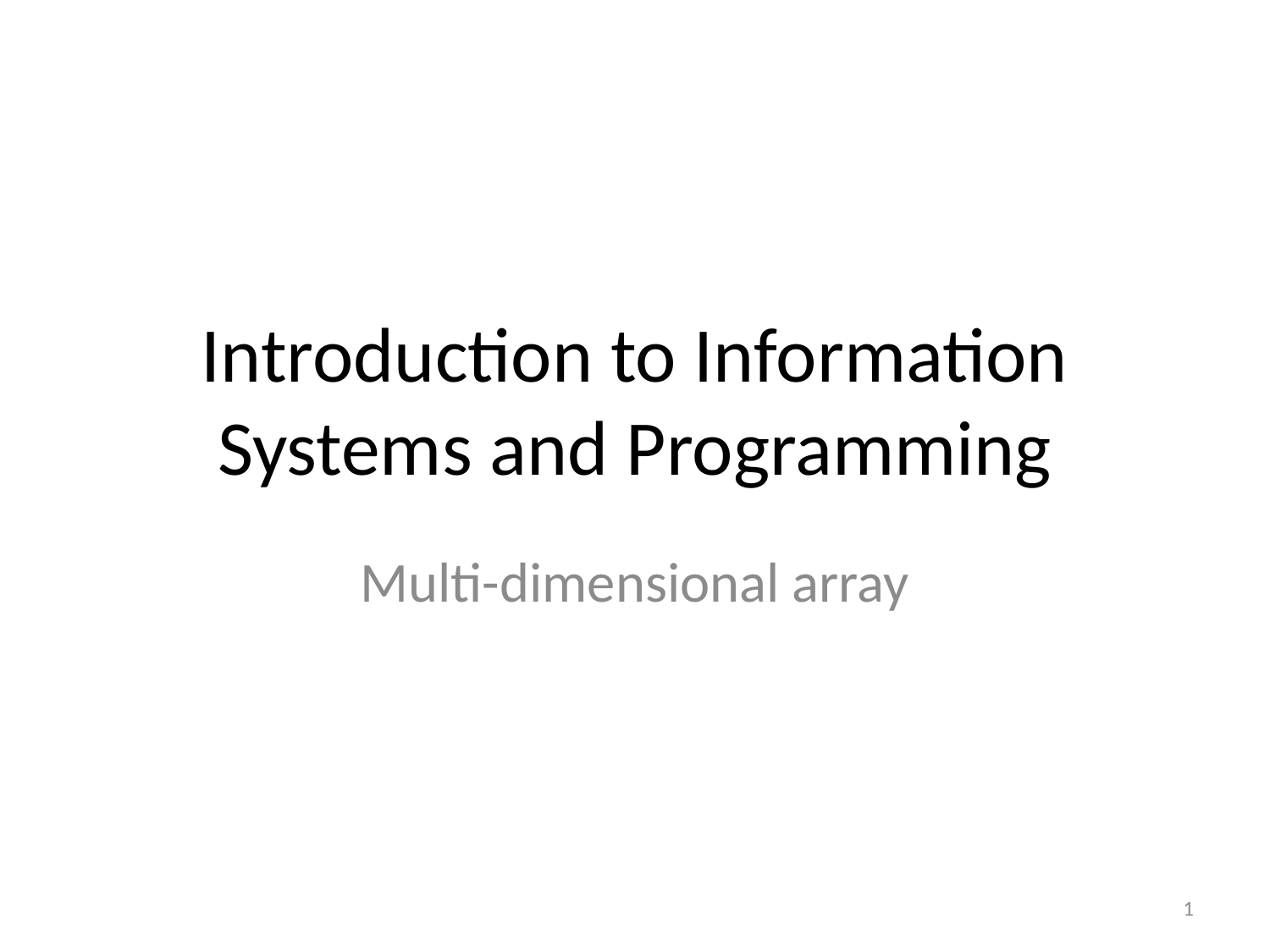

# Introduction to Information Systems and Programming
Multi-dimensional array

1